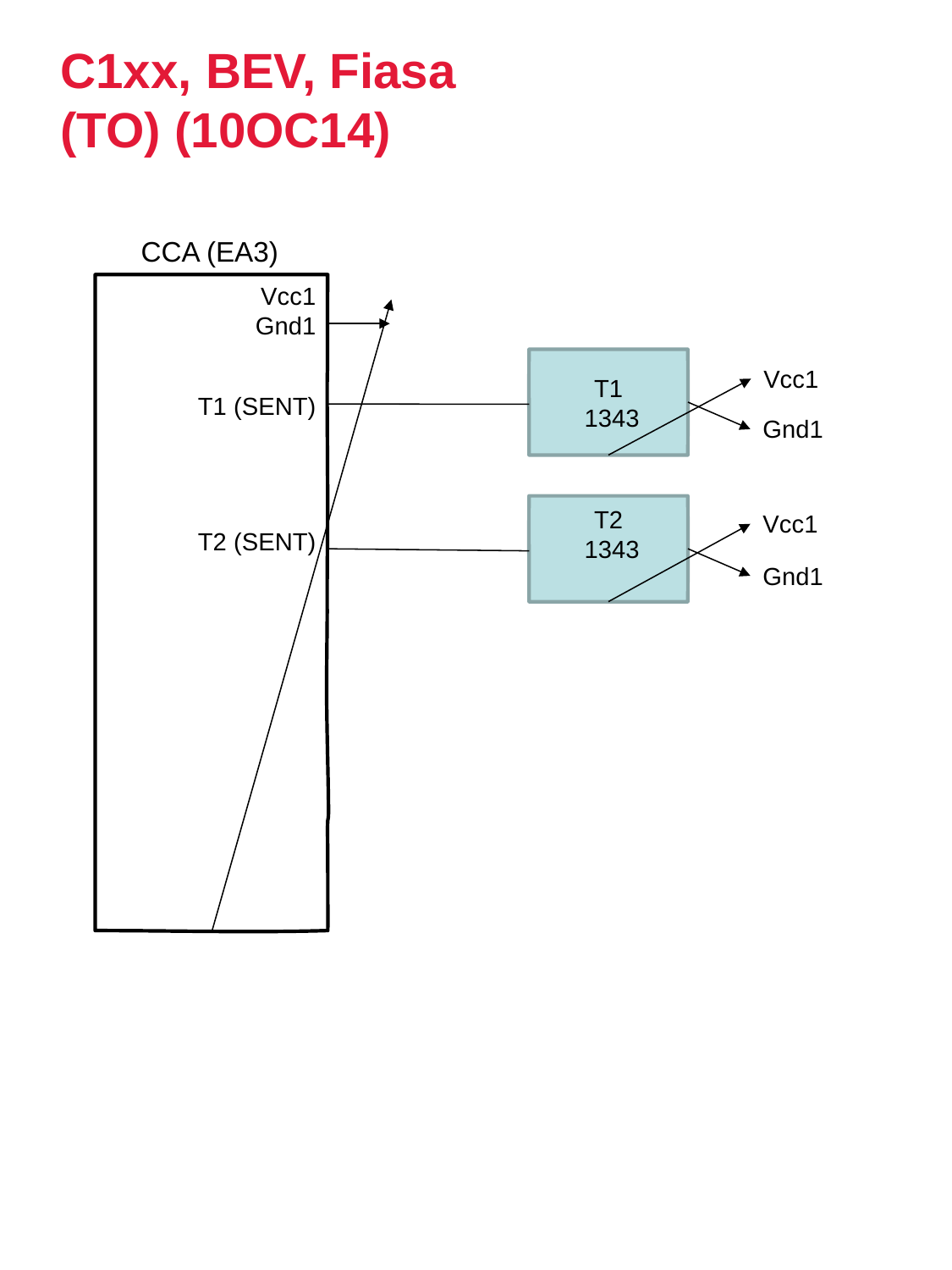

# C1xx, BEV, Fiasa (TO) (10OC14)
CCA (EA3)
Vcc1
Gnd1

T1 (SENT)

T2 (SENT)

T1
 1343
Vcc1
Gnd1
T2
 1343

Vcc1
Gnd1
8